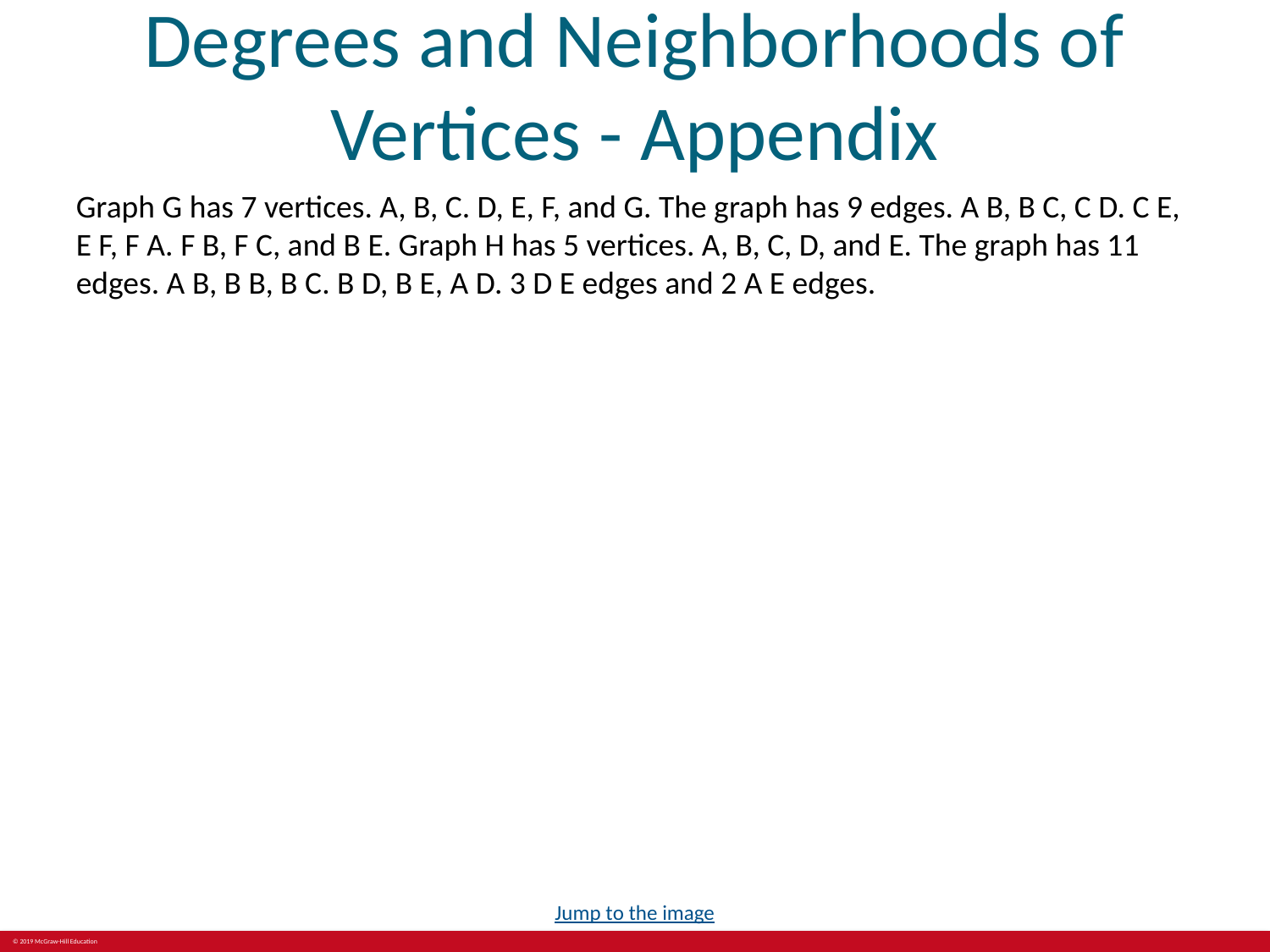

# Degrees and Neighborhoods of Vertices - Appendix
Graph G has 7 vertices. A, B, C. D, E, F, and G. The graph has 9 edges. A B, B C, C D. C E, E F, F A. F B, F C, and B E. Graph H has 5 vertices. A, B, C, D, and E. The graph has 11 edges. A B, B B, B C. B D, B E, A D. 3 D E edges and 2 A E edges.
Jump to the image